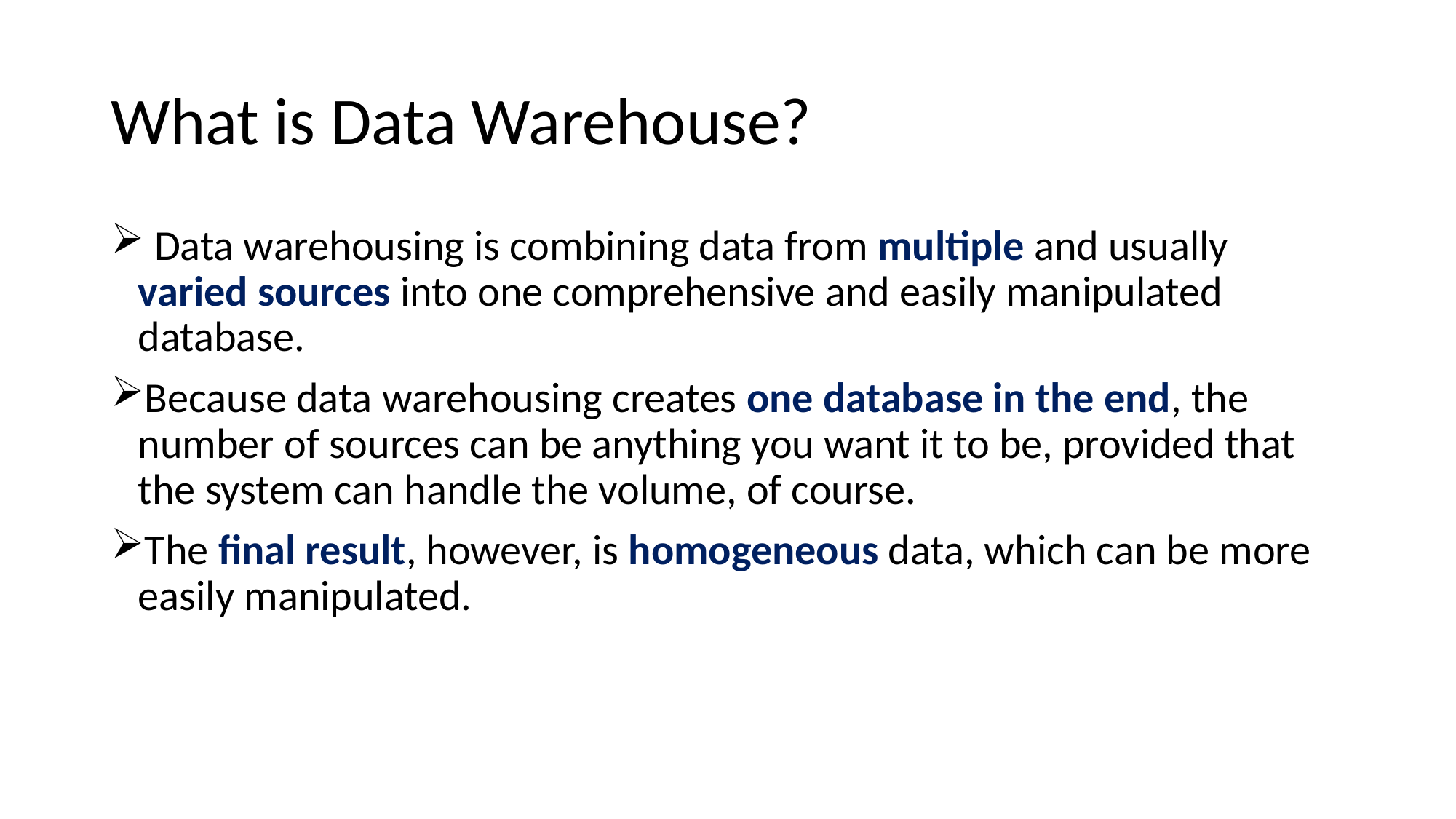

# What is Data Warehouse?
 Data warehousing is combining data from multiple and usually varied sources into one comprehensive and easily manipulated database.
Because data warehousing creates one database in the end, the number of sources can be anything you want it to be, provided that the system can handle the volume, of course.
The final result, however, is homogeneous data, which can be more easily manipulated.